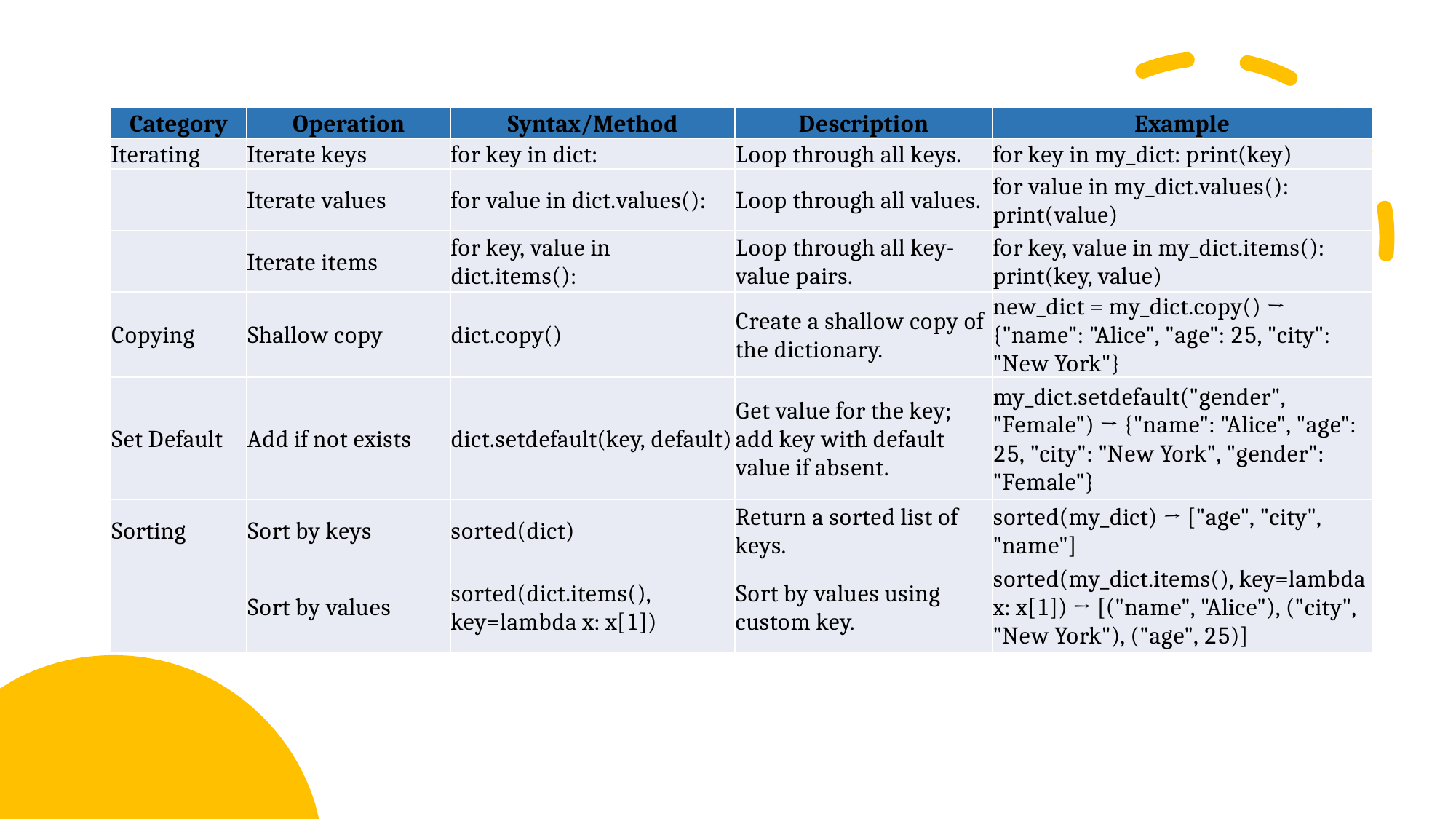

| Category | Operation | Syntax/Method | Description | Example |
| --- | --- | --- | --- | --- |
| Iterating | Iterate keys | for key in dict: | Loop through all keys. | for key in my\_dict: print(key) |
|  | Iterate values | for value in dict.values(): | Loop through all values. | for value in my\_dict.values(): print(value) |
|  | Iterate items | for key, value in dict.items(): | Loop through all key-value pairs. | for key, value in my\_dict.items(): print(key, value) |
| Copying | Shallow copy | dict.copy() | Create a shallow copy of the dictionary. | new\_dict = my\_dict.copy() → {"name": "Alice", "age": 25, "city": "New York"} |
| Set Default | Add if not exists | dict.setdefault(key, default) | Get value for the key; add key with default value if absent. | my\_dict.setdefault("gender", "Female") → {"name": "Alice", "age": 25, "city": "New York", "gender": "Female"} |
| Sorting | Sort by keys | sorted(dict) | Return a sorted list of keys. | sorted(my\_dict) → ["age", "city", "name"] |
|  | Sort by values | sorted(dict.items(), key=lambda x: x[1]) | Sort by values using custom key. | sorted(my\_dict.items(), key=lambda x: x[1]) → [("name", "Alice"), ("city", "New York"), ("age", 25)] |